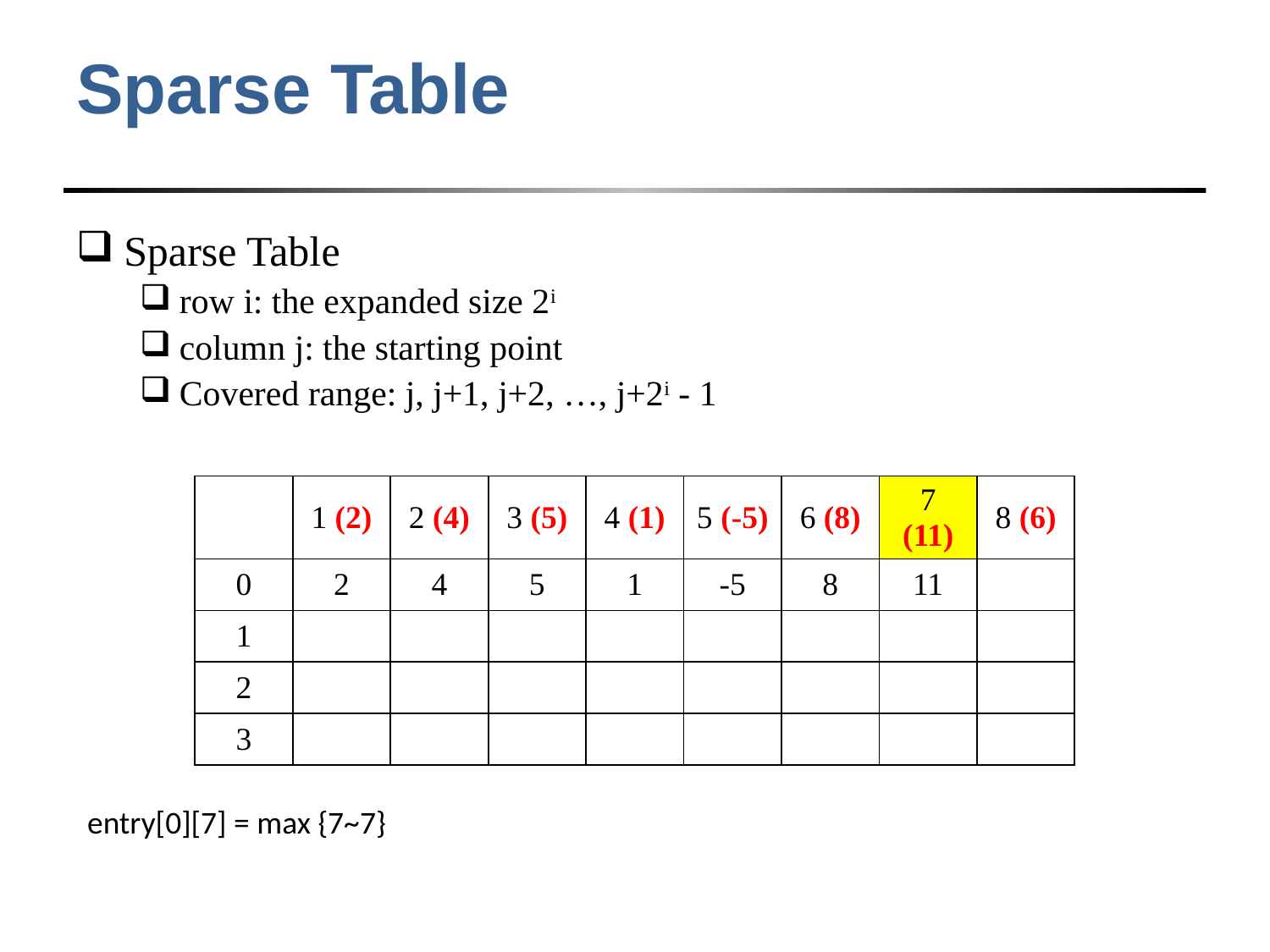

# Sparse Table
Sparse Table
row i: the expanded size 2i
column j: the starting point
Covered range: j, j+1, j+2, …, j+2i - 1
|  | 1 (2) | 2 (4) | 3 (5) | 4 (1) | 5 (-5) | 6 (8) | 7 (11) | 8 (6) |
| --- | --- | --- | --- | --- | --- | --- | --- | --- |
| 0 | 2 | 4 | 5 | 1 | -5 | 8 | 11 |  |
| 1 |  |  |  |  |  |  |  |  |
| 2 |  |  |  |  |  |  |  |  |
| 3 |  |  |  |  |  |  |  |  |
entry[0][7] = max {7~7}